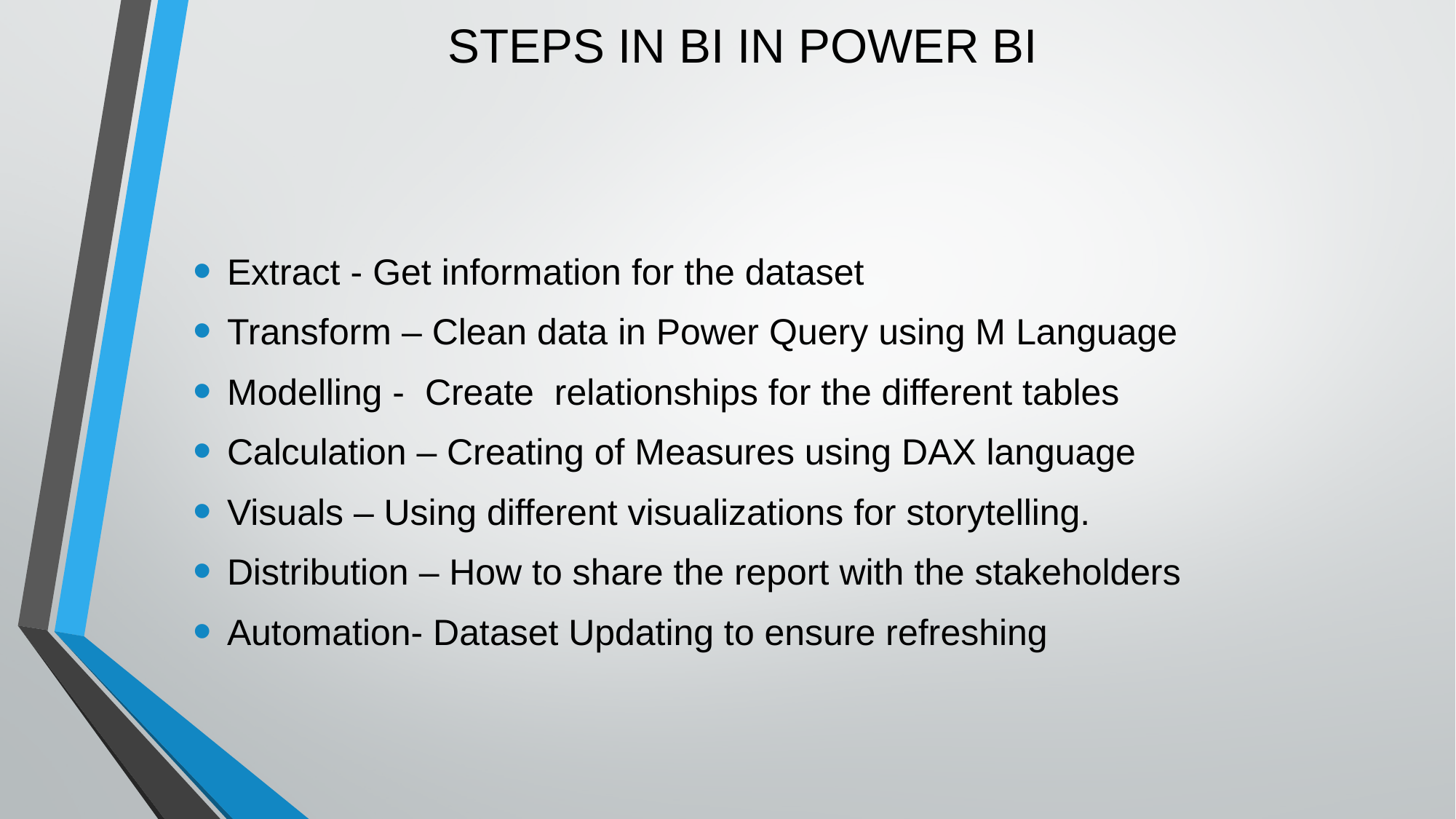

# STEPS IN BI IN POWER BI
Extract - Get information for the dataset
Transform – Clean data in Power Query using M Language
Modelling -  Create  relationships for the different tables
Calculation – Creating of Measures using DAX language
Visuals – Using different visualizations for storytelling.
Distribution – How to share the report with the stakeholders
Automation- Dataset Updating to ensure refreshing